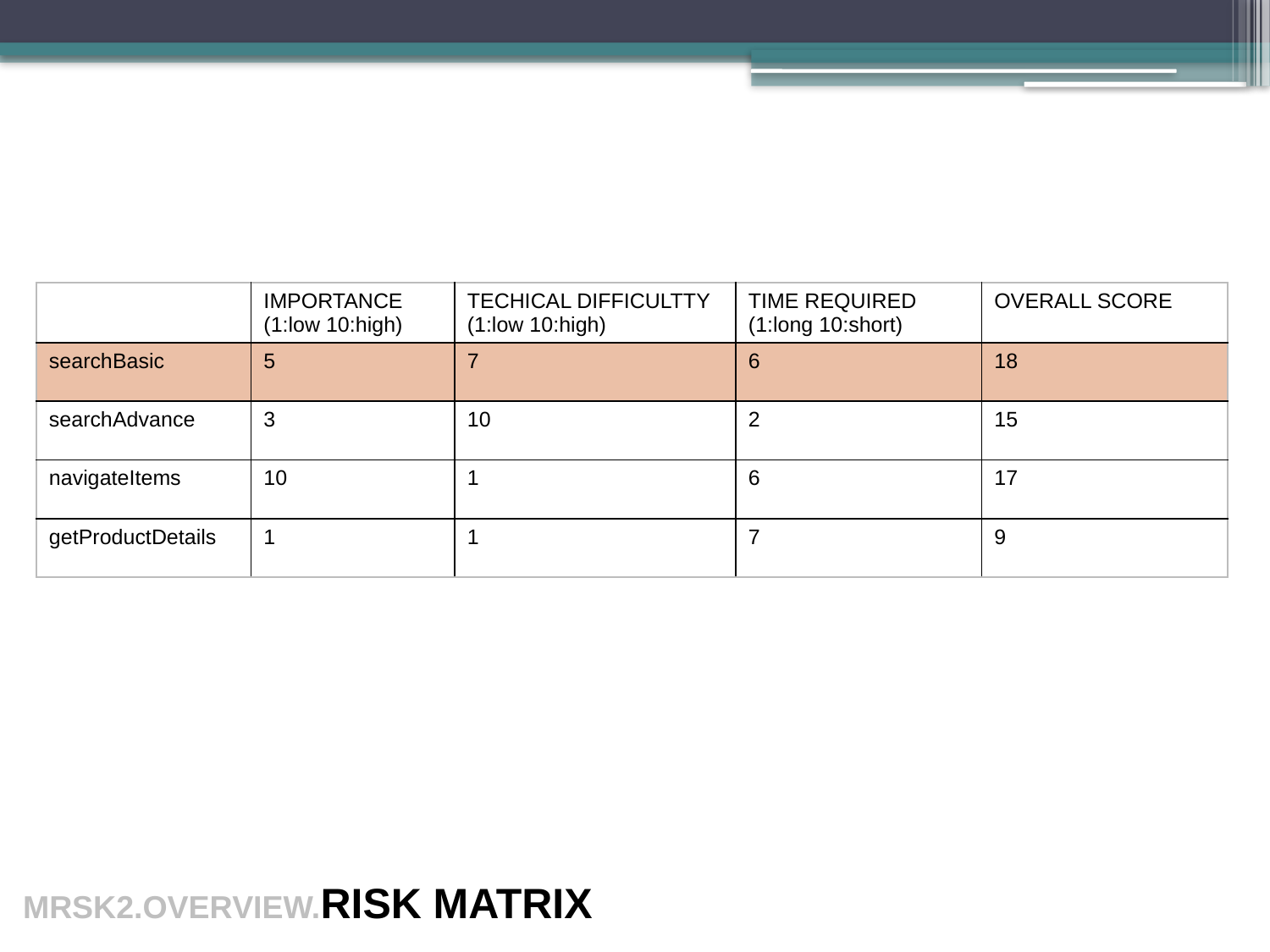

|  | IMPORTANCE (1:low 10:high) | TECHICAL DIFFICULTTY (1:low 10:high) | TIME REQUIRED (1:long 10:short) | OVERALL SCORE |
| --- | --- | --- | --- | --- |
| searchBasic | 5 | 7 | 6 | 18 |
| searchAdvance | 3 | 10 | 2 | 15 |
| navigateItems | 10 | 1 | 6 | 17 |
| getProductDetails | 1 | 1 | 7 | 9 |
MRSK2.OVERVIEW.RISK MATRIX